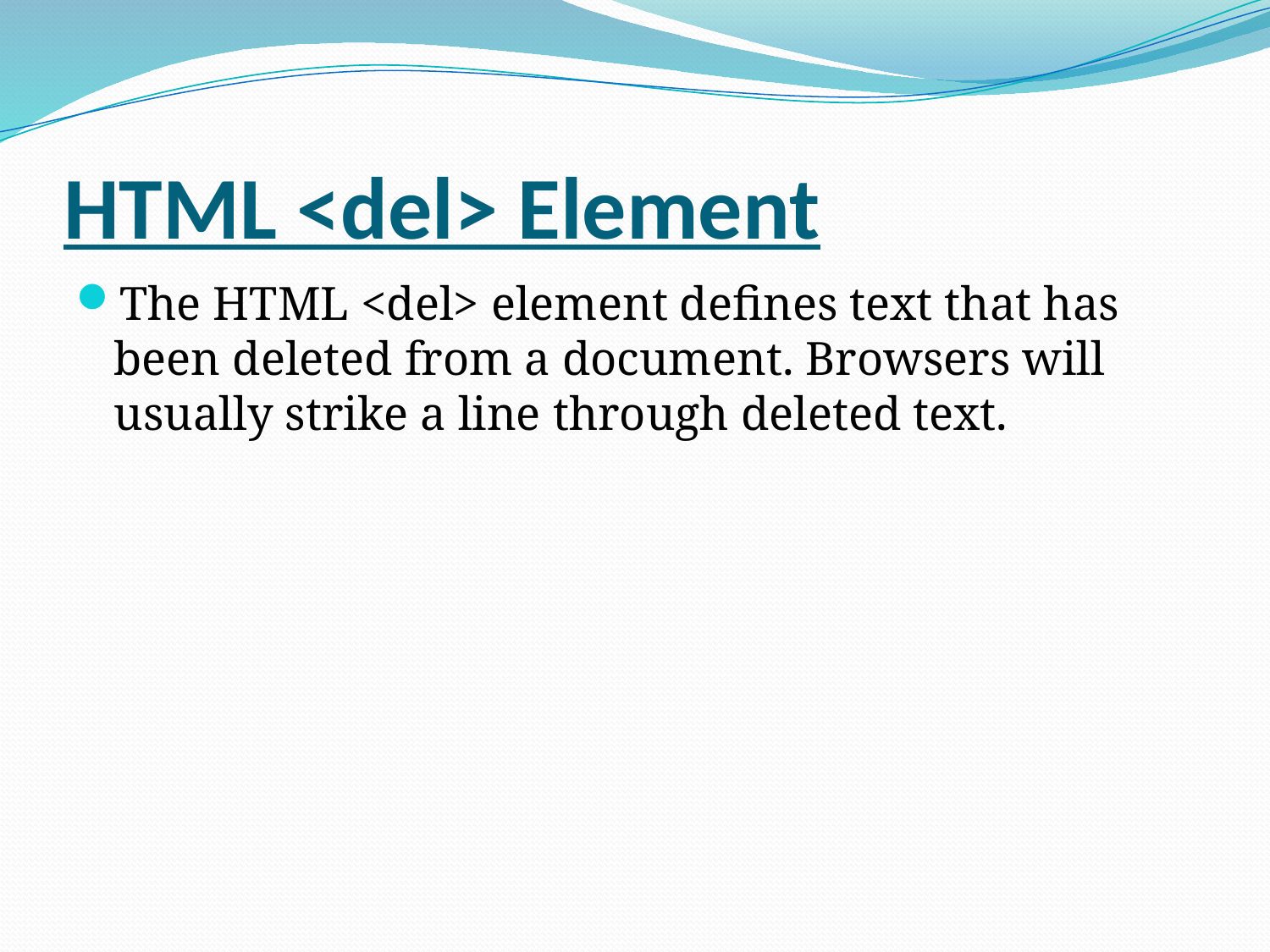

# HTML <del> Element
The HTML <del> element defines text that has been deleted from a document. Browsers will usually strike a line through deleted text.